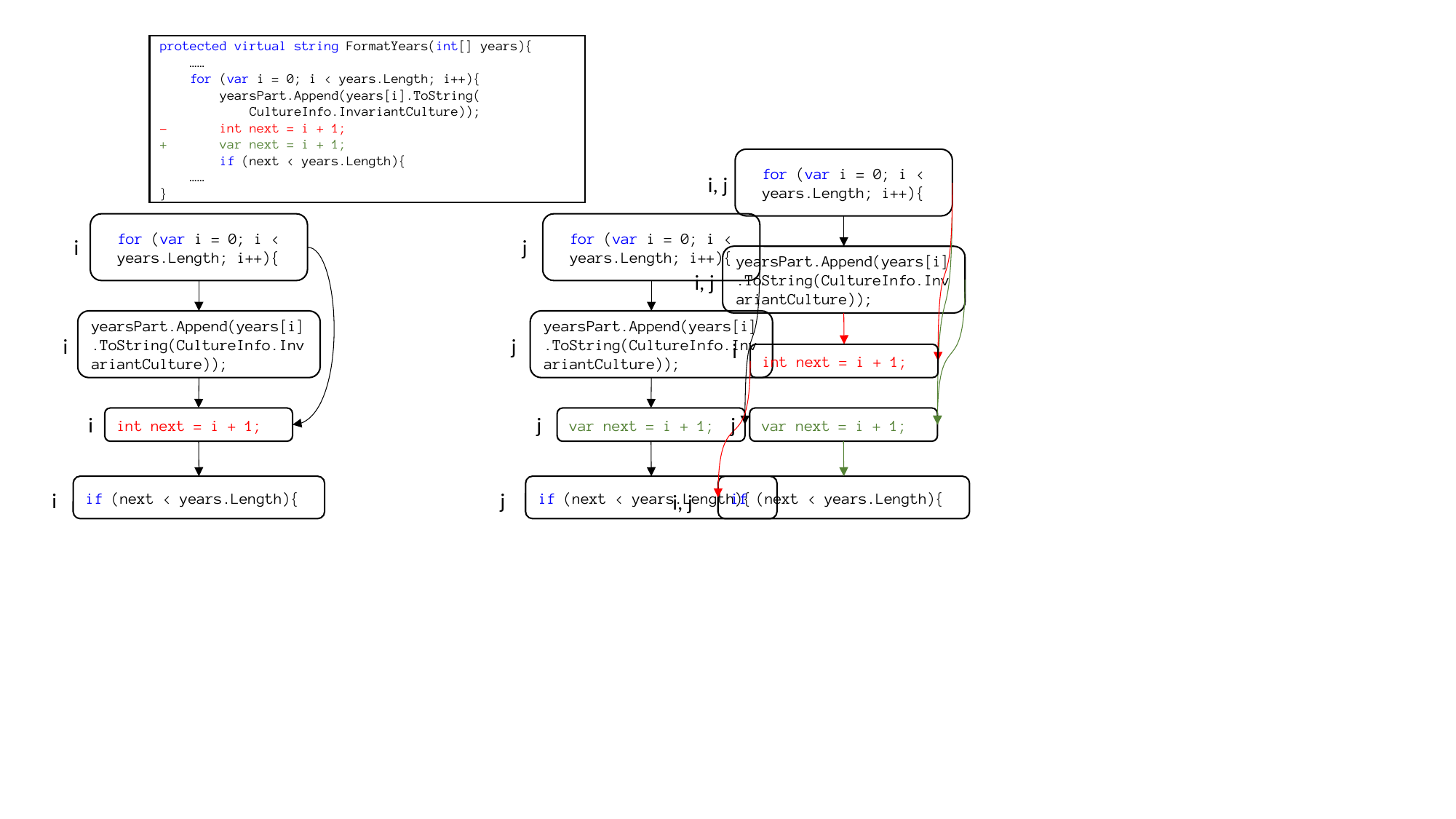

protected virtual string FormatYears(int[] years){
    ……
    for (var i = 0; i < years.Length; i++){
        yearsPart.Append(years[i].ToString(
            CultureInfo.InvariantCulture));
-       int next = i + 1;
+       var next = i + 1;
        if (next < years.Length){
    ……
}
for (var i = 0; i < years.Length; i++){
yearsPart.Append(years[i].ToString(CultureInfo.InvariantCulture));
var next = i + 1;
if (next < years.Length){
int next = i + 1;
i, j
i, j
i
j
i, j
for (var i = 0; i < years.Length; i++){
yearsPart.Append(years[i].ToString(CultureInfo.InvariantCulture));
int next = i + 1;
if (next < years.Length){
for (var i = 0; i < years.Length; i++){
yearsPart.Append(years[i].ToString(CultureInfo.InvariantCulture));
var next = i + 1;
if (next < years.Length){
j
j
j
j
i
i
i
i